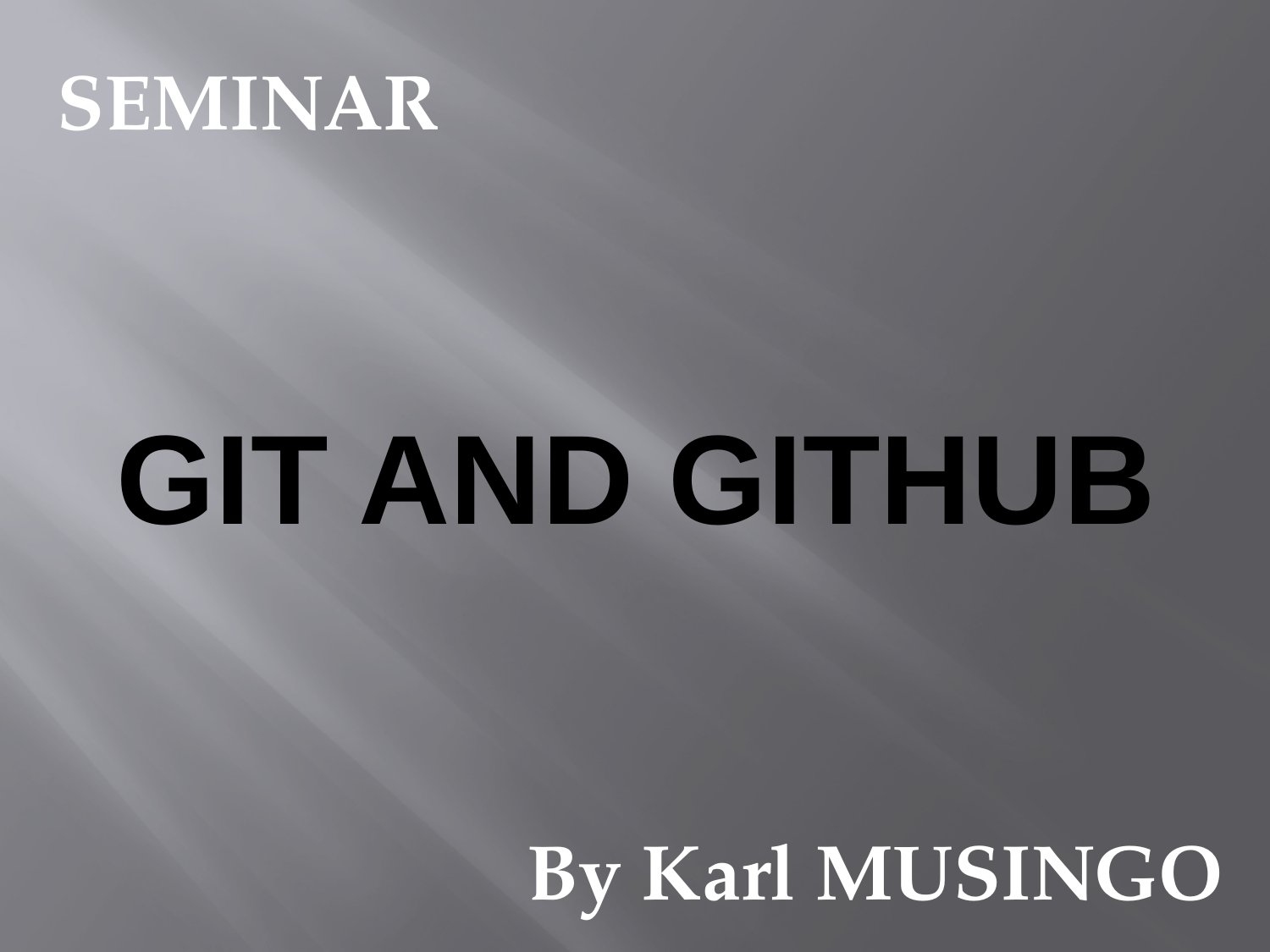

SEMINAR
# Git and github
By Karl MUSINGO